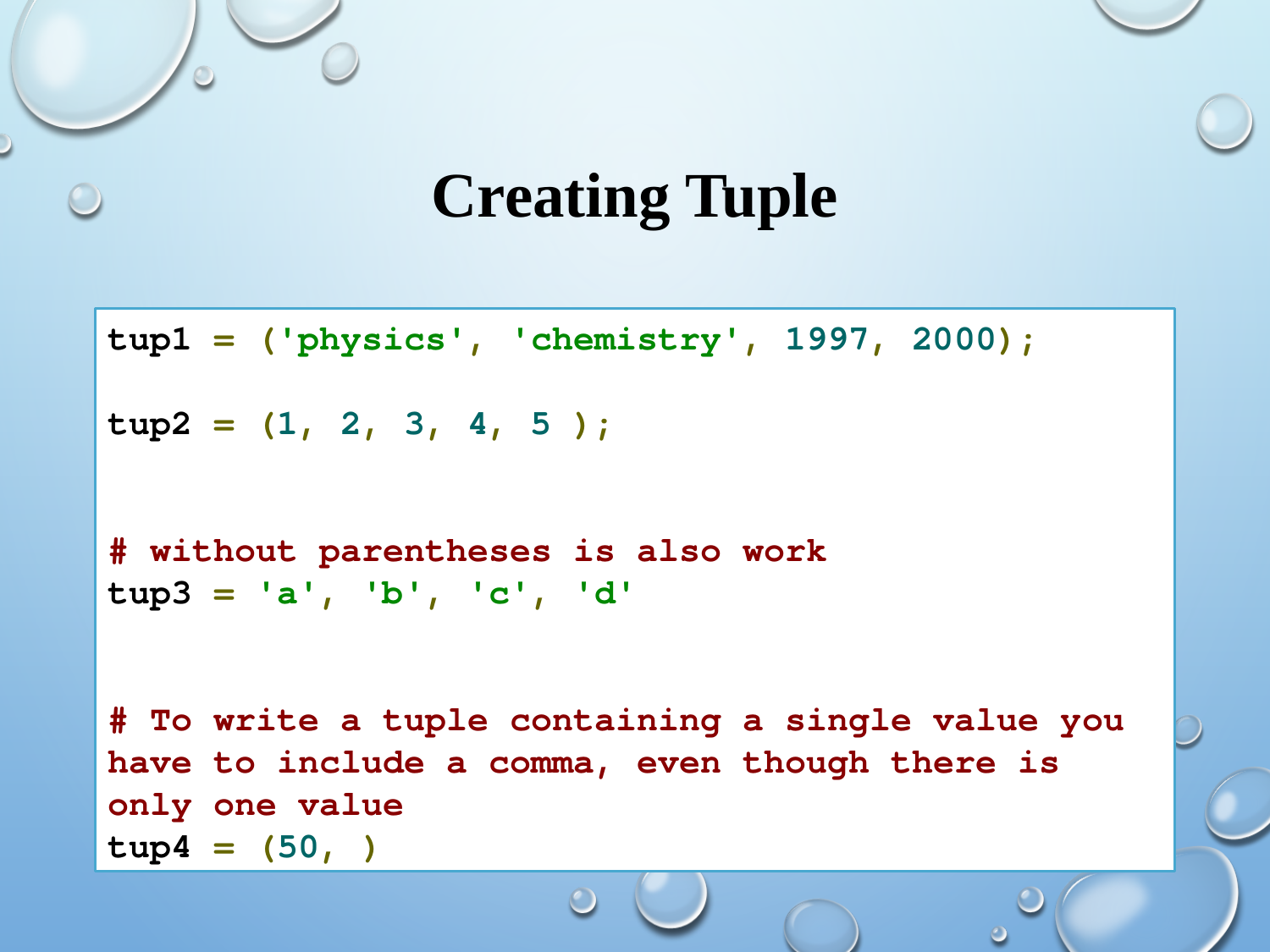

# Creating Tuple
tup1 = ('physics', 'chemistry', 1997, 2000);

tup2 = (1, 2, 3, 4, 5 );

# without parentheses is also work
tup3 = 'a', 'b', 'c', 'd'

# To write a tuple containing a single value you have to include a comma, even though there is only one value
tup4 = (50, )